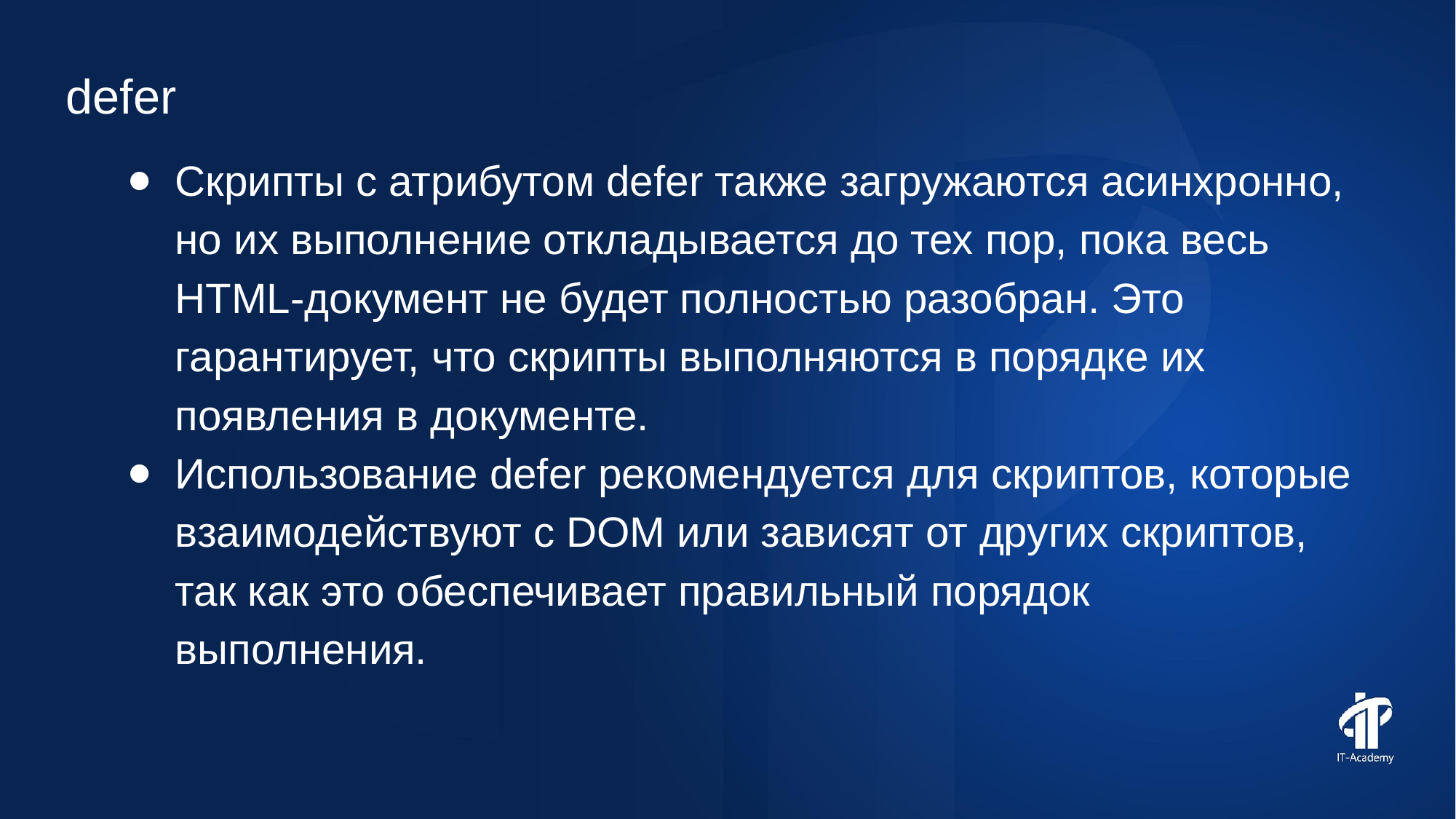

defer
Скрипты с атрибутом defer также загружаются асинхронно, но их выполнение откладывается до тех пор, пока весь HTML-документ не будет полностью разобран. Это гарантирует, что скрипты выполняются в порядке их появления в документе.
Использование defer рекомендуется для скриптов, которые взаимодействуют с DOM или зависят от других скриптов, так как это обеспечивает правильный порядок выполнения.